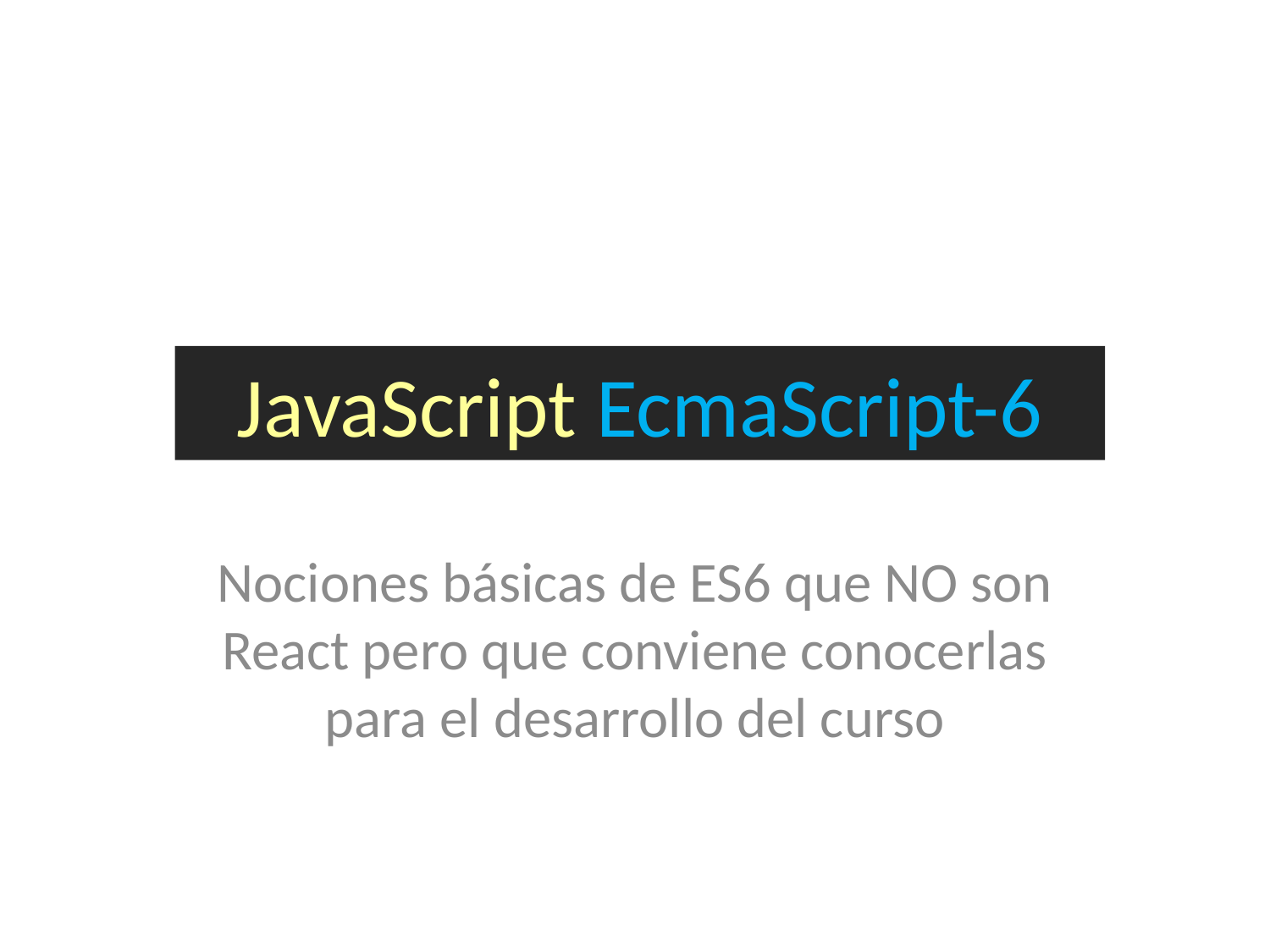

# JavaScript EcmaScript-6
JavaScript EcmaScript-6
Nociones básicas de ES6 que NO son React pero que conviene conocerlas para el desarrollo del curso